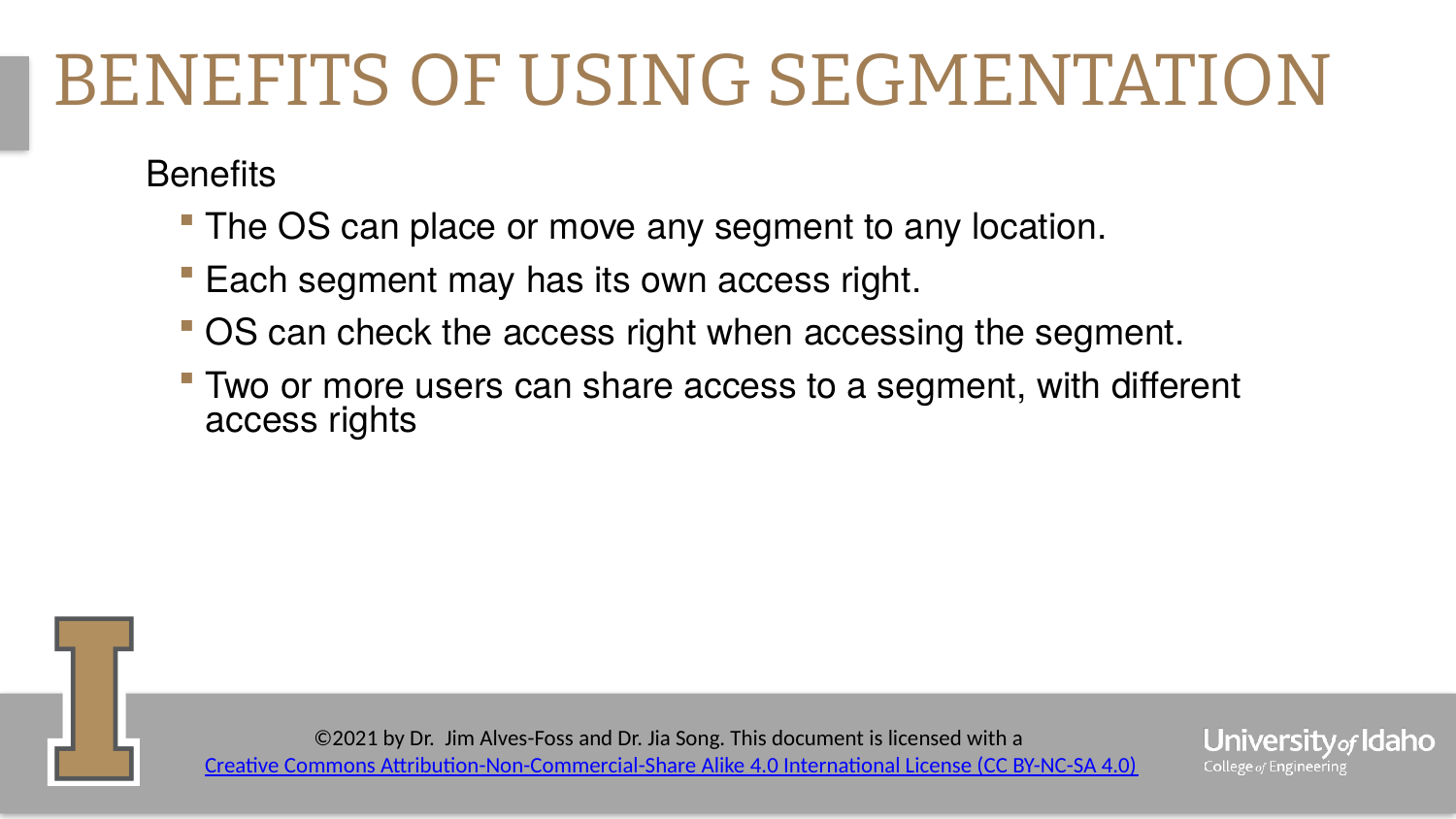

# Benefits of using segmentation
Benefits
The OS can place or move any segment to any location.
Each segment may has its own access right.
OS can check the access right when accessing the segment.
Two or more users can share access to a segment, with different access rights